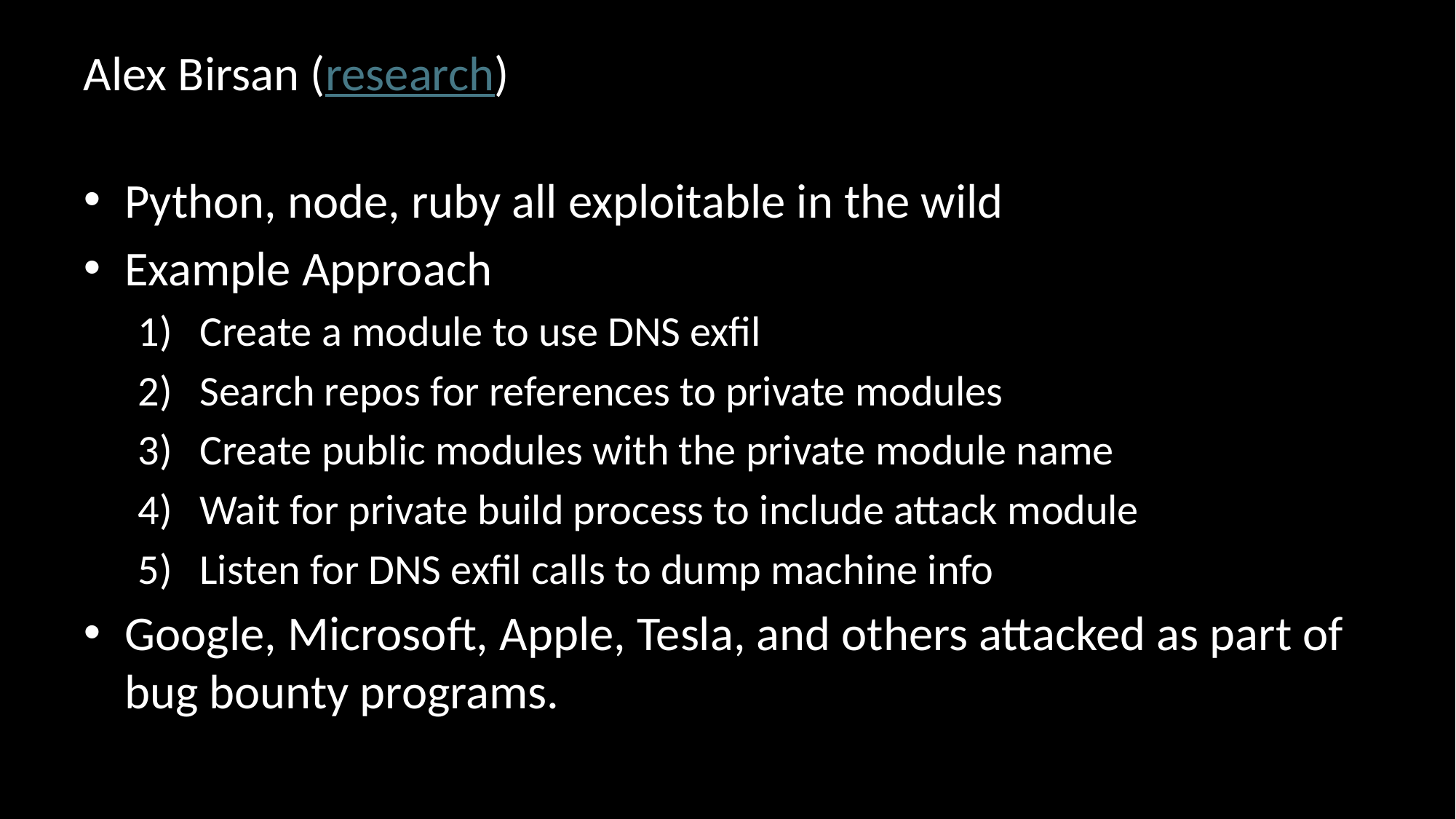

# Alex Birsan (research)
Python, node, ruby all exploitable in the wild
Example Approach
Create a module to use DNS exfil
Search repos for references to private modules
Create public modules with the private module name
Wait for private build process to include attack module
Listen for DNS exfil calls to dump machine info
Google, Microsoft, Apple, Tesla, and others attacked as part of bug bounty programs.